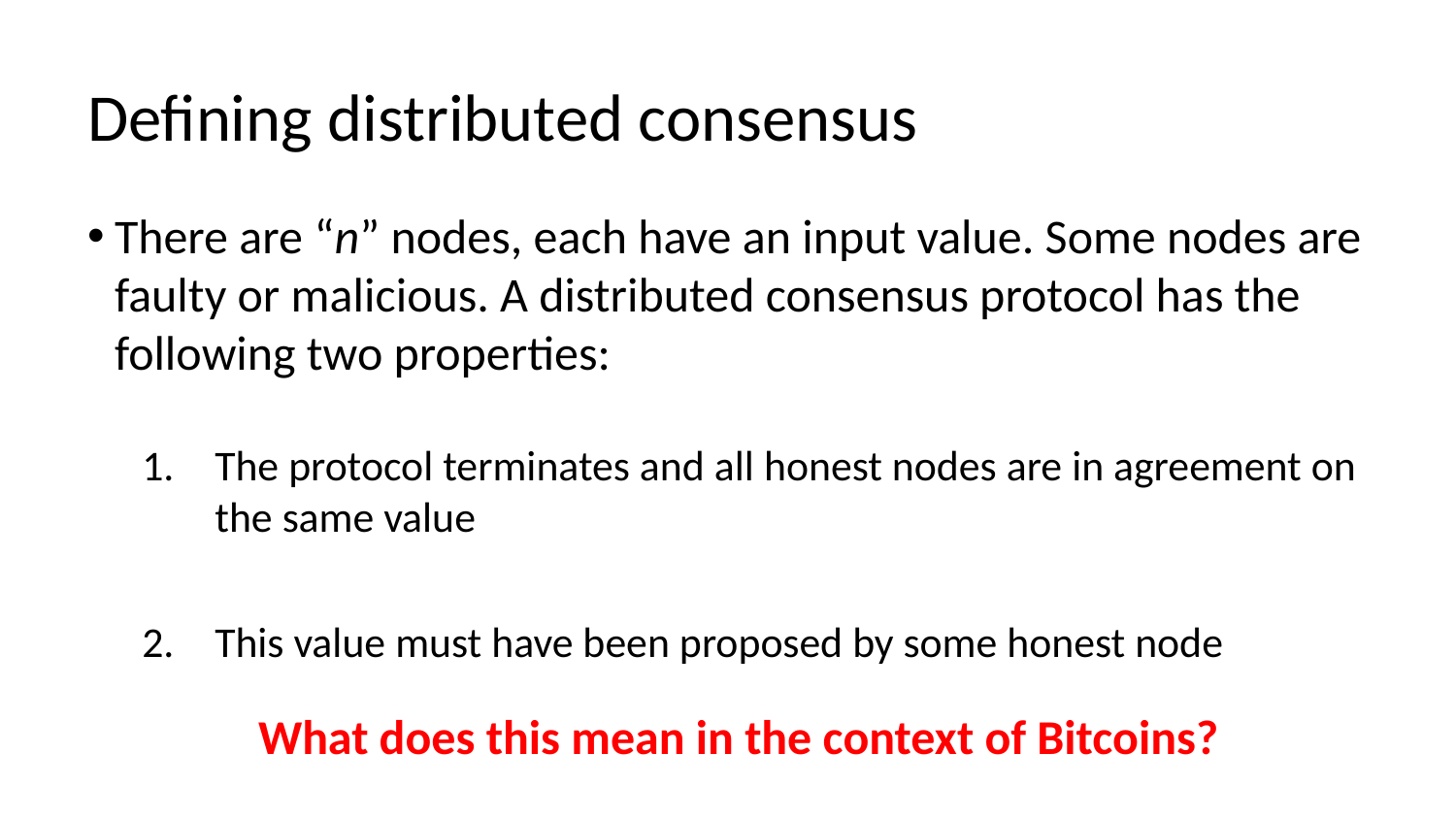

# Defining distributed consensus
There are “n” nodes, each have an input value. Some nodes are faulty or malicious. A distributed consensus protocol has the following two properties:

The protocol terminates and all honest nodes are in agreement on the same value

This value must have been proposed by some honest node
What does this mean in the context of Bitcoins?